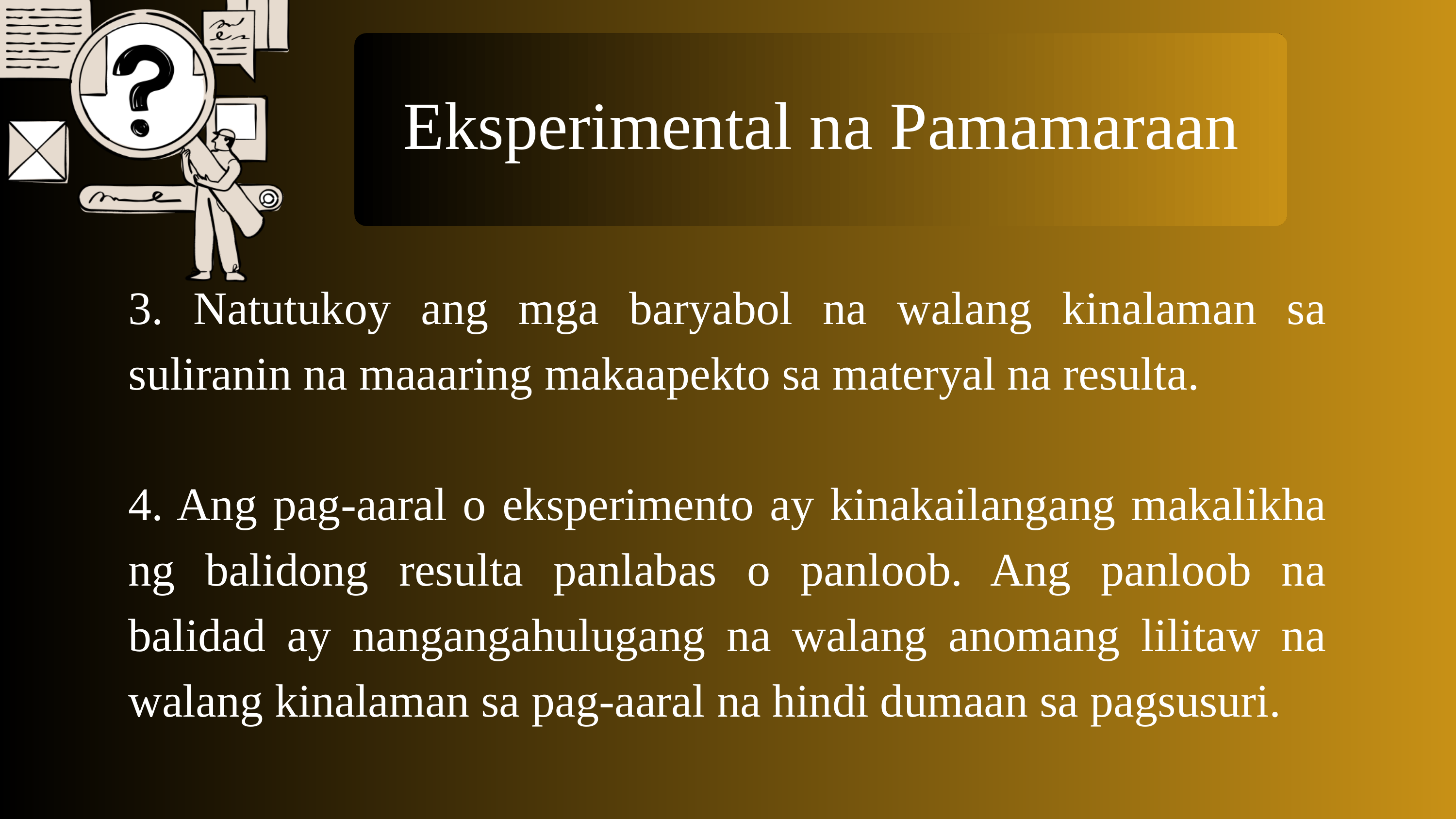

Eksperimental na Pamamaraan
3. Natutukoy ang mga baryabol na walang kinalaman sa suliranin na maaaring makaapekto sa materyal na resulta.

4. Ang pag-aaral o eksperimento ay kinakailangang makalikha ng balidong resulta panlabas o panloob. Ang panloob na balidad ay nangangahulugang na walang anomang lilitaw na walang kinalaman sa pag-aaral na hindi dumaan sa pagsusuri.